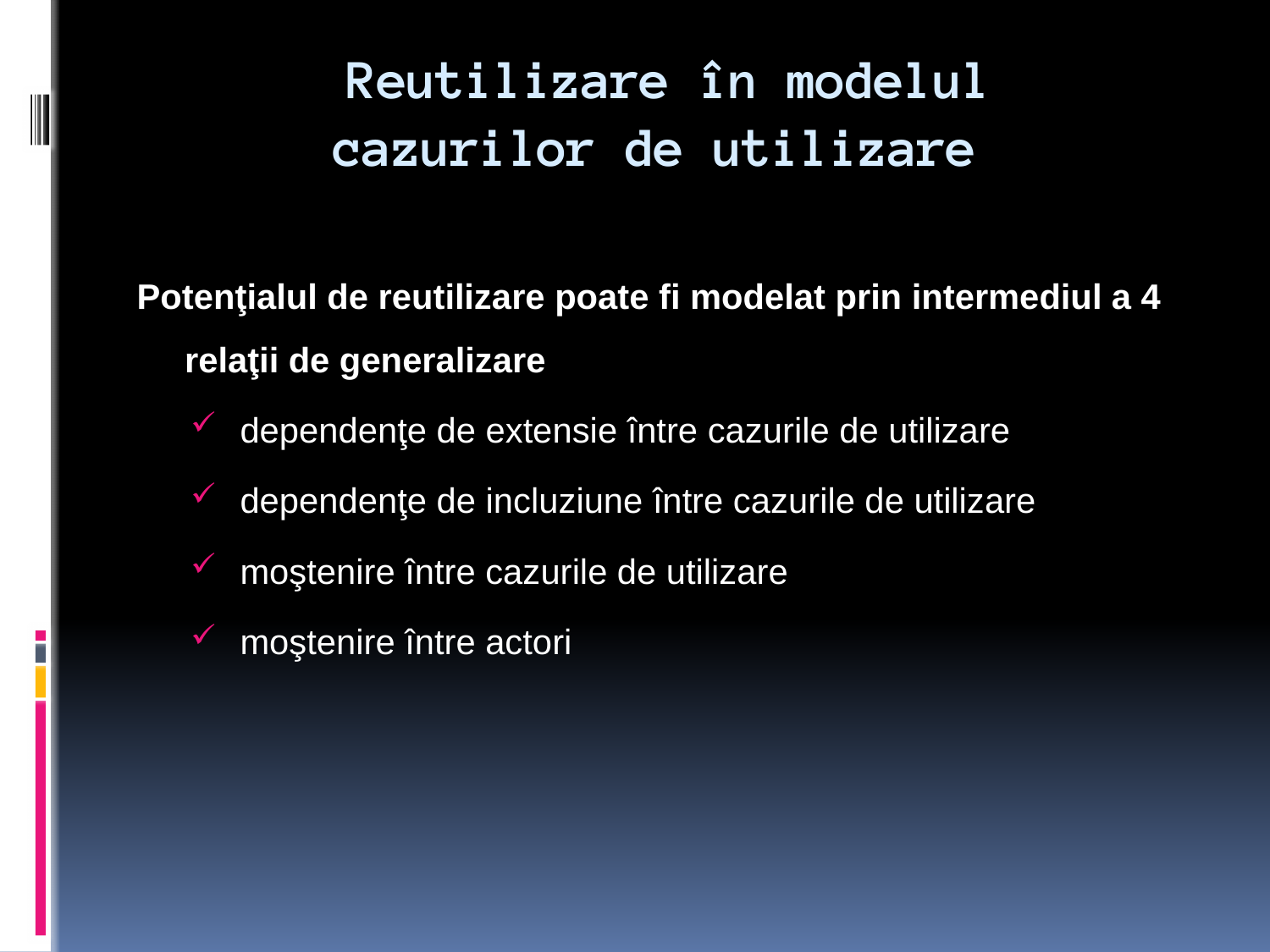

# Reutilizare în modelul cazurilor de utilizare
Potenţialul de reutilizare poate fi modelat prin intermediul a 4 relaţii de generalizare
 dependenţe de extensie între cazurile de utilizare
 dependenţe de incluziune între cazurile de utilizare
 moştenire între cazurile de utilizare
 moştenire între actori